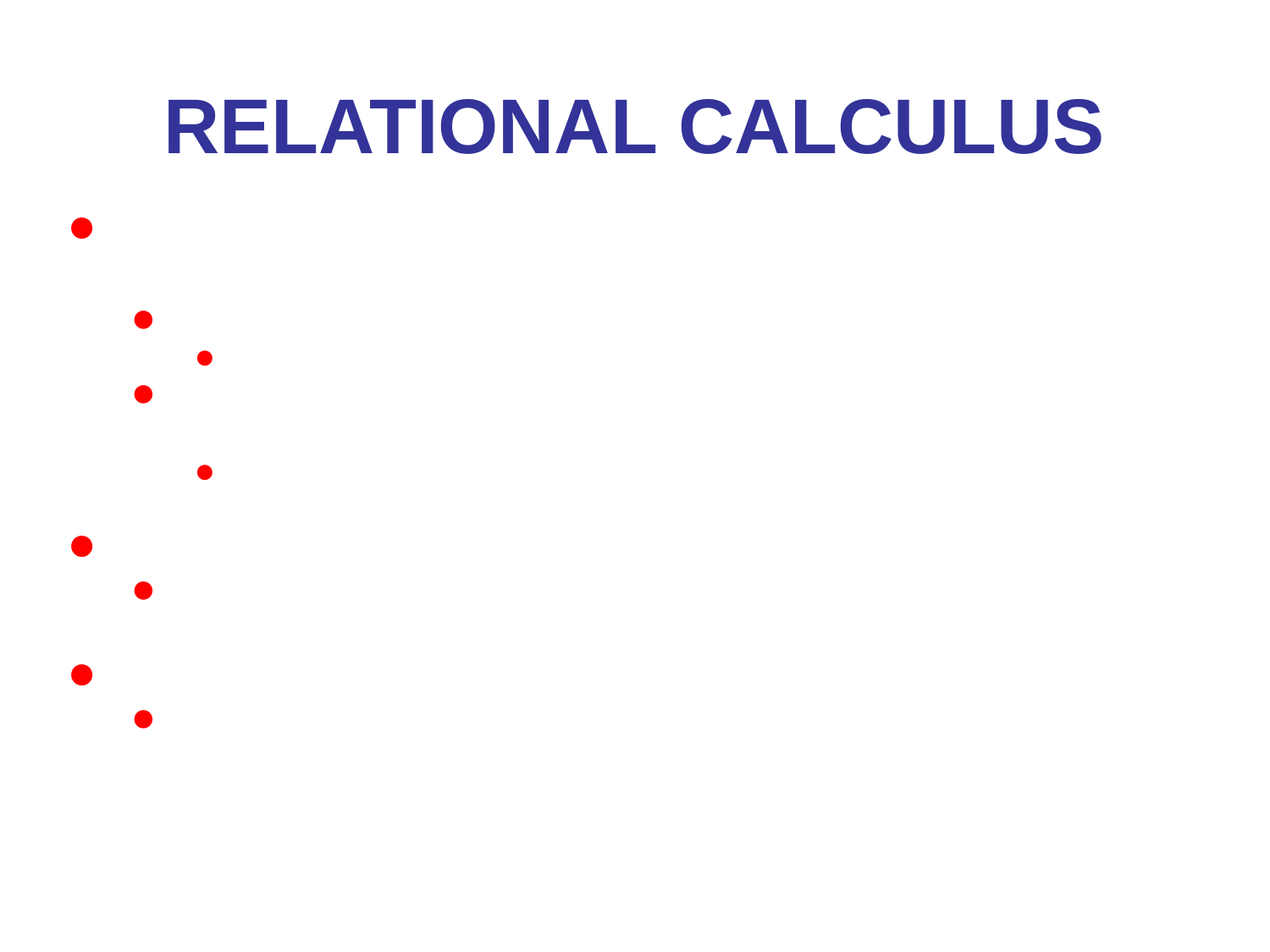

# Relational Calculus
Both relational algebra and relational calculus are formal query languages for the relational model
relational algebra uses a procedural way of stating a query
a sequence of operations to specify a retrieval request
relational calculus uses a declarative (nonprocedural) way of stating a query
a calculus expression specifies what is to be retrieved rather than how to retrieve it
The expressive power of the two languages is identical
any retrieval that can be specified in the relational algebra can also be specified in the relational calculus and vice versa
relational complete
a query language can express any query that can be expressed in the relational algebra or the relational calculus
*